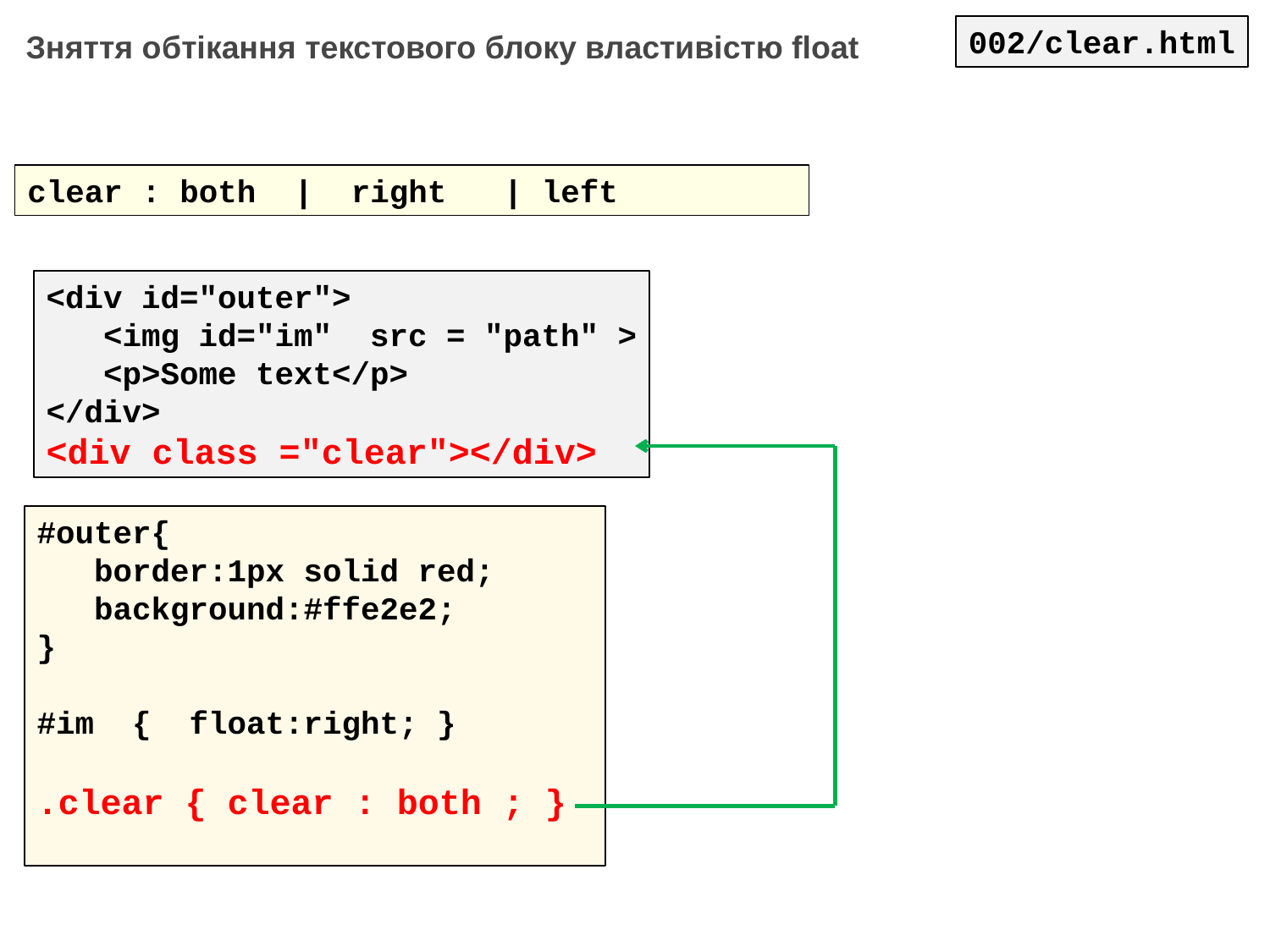

# Зняття обтікання текстового блоку властивістю float
002/clear.html
clear : both  |  right   | left
<div id="outer">
   <img id="im"  src = "path" >
   <p>Some text</p>
</div>
<div class ="clear"></div>
#outer{
   border:1px solid red;
   background:#ffe2e2;
}

#im  {  float:right; }

.clear { clear : both ; }